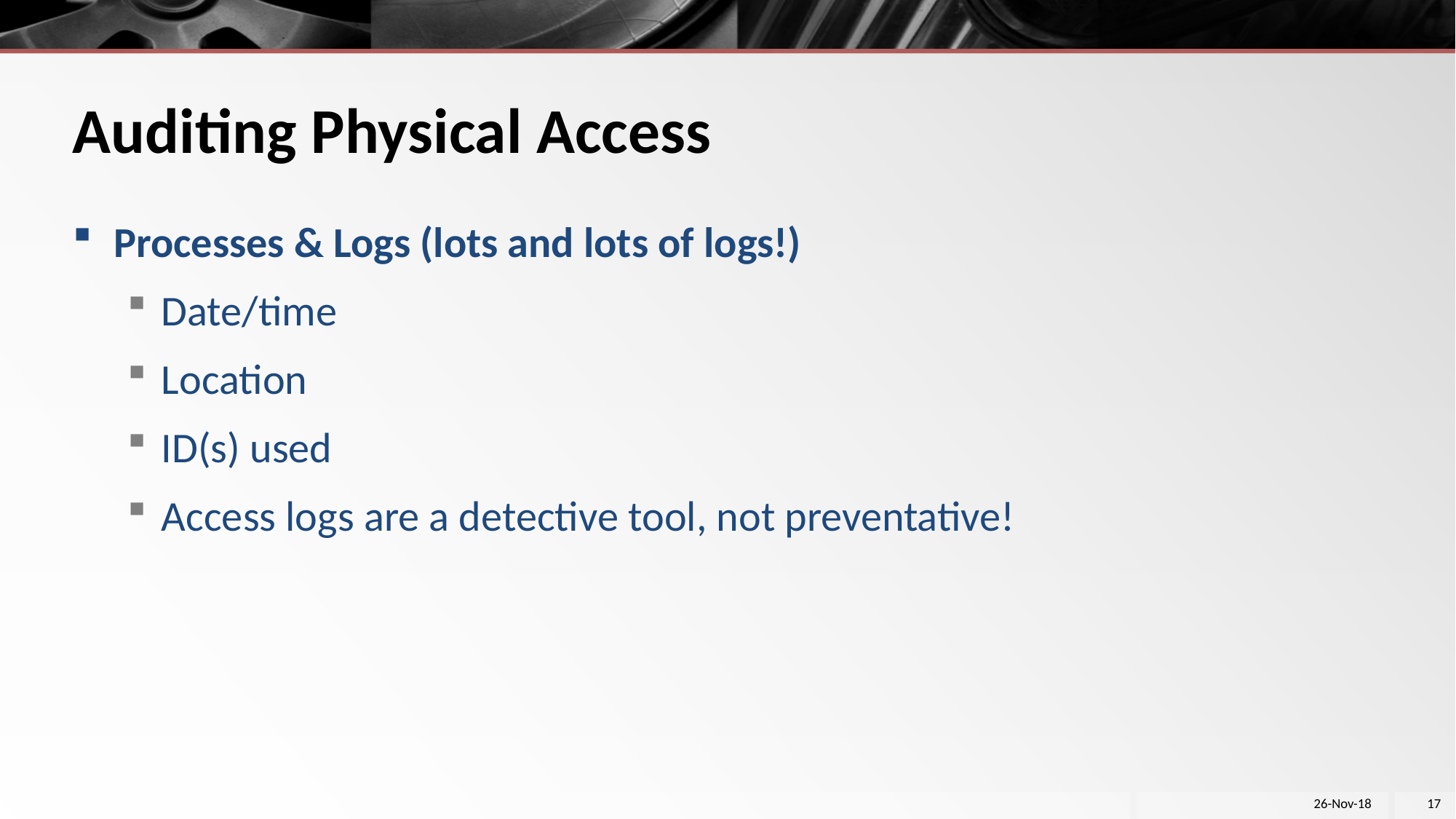

# Auditing Physical Access
Processes & Logs (lots and lots of logs!)
Date/time
Location
ID(s) used
Access logs are a detective tool, not preventative!

26-Nov-18
17